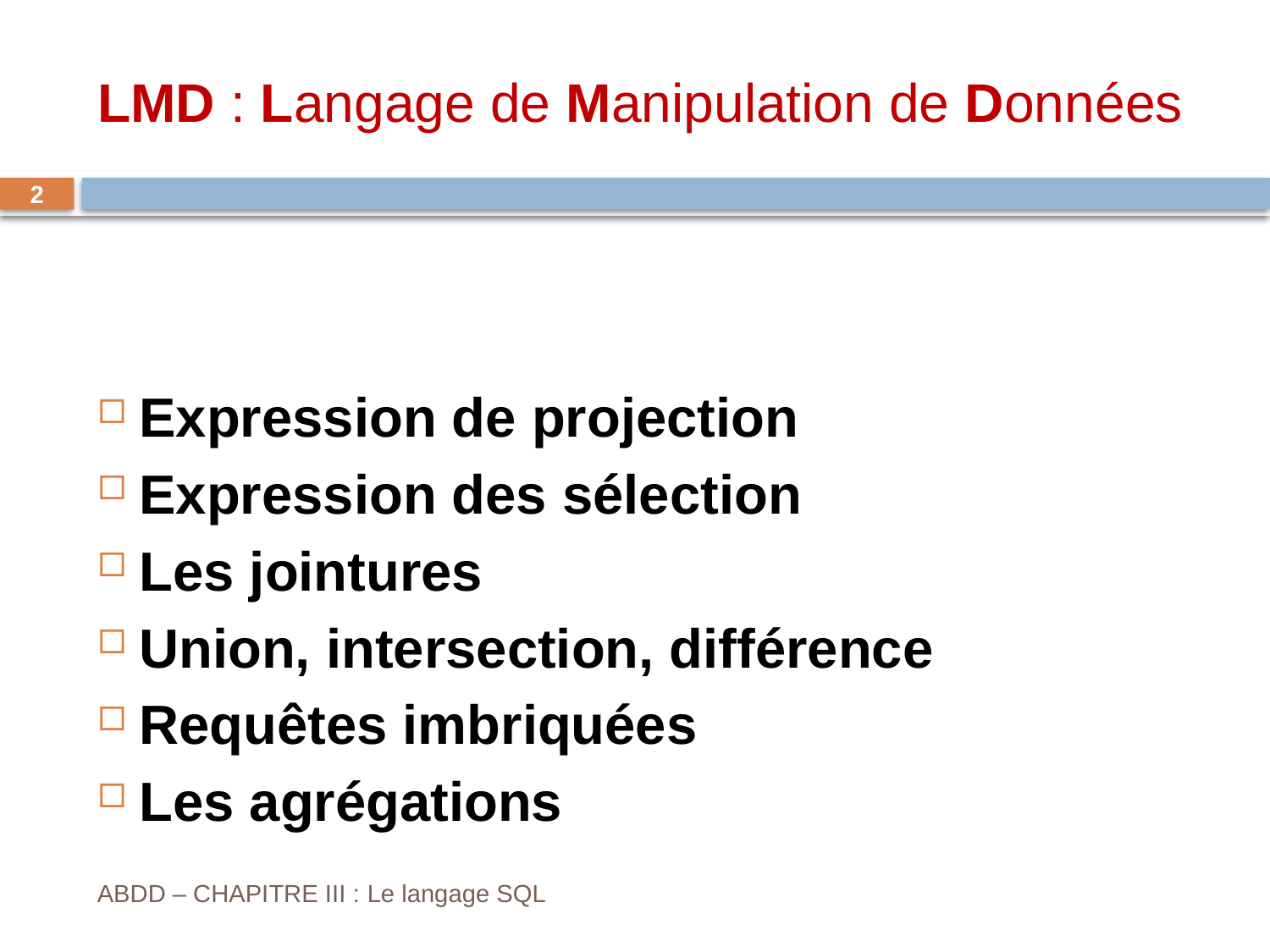

# LMD : Langage de Manipulation de Données
2

Expression de projection
Expression des sélection
Les jointures
Union, intersection, différence
Requêtes imbriquées
Les agrégations

ABDD – CHAPITRE III : Le langage SQL